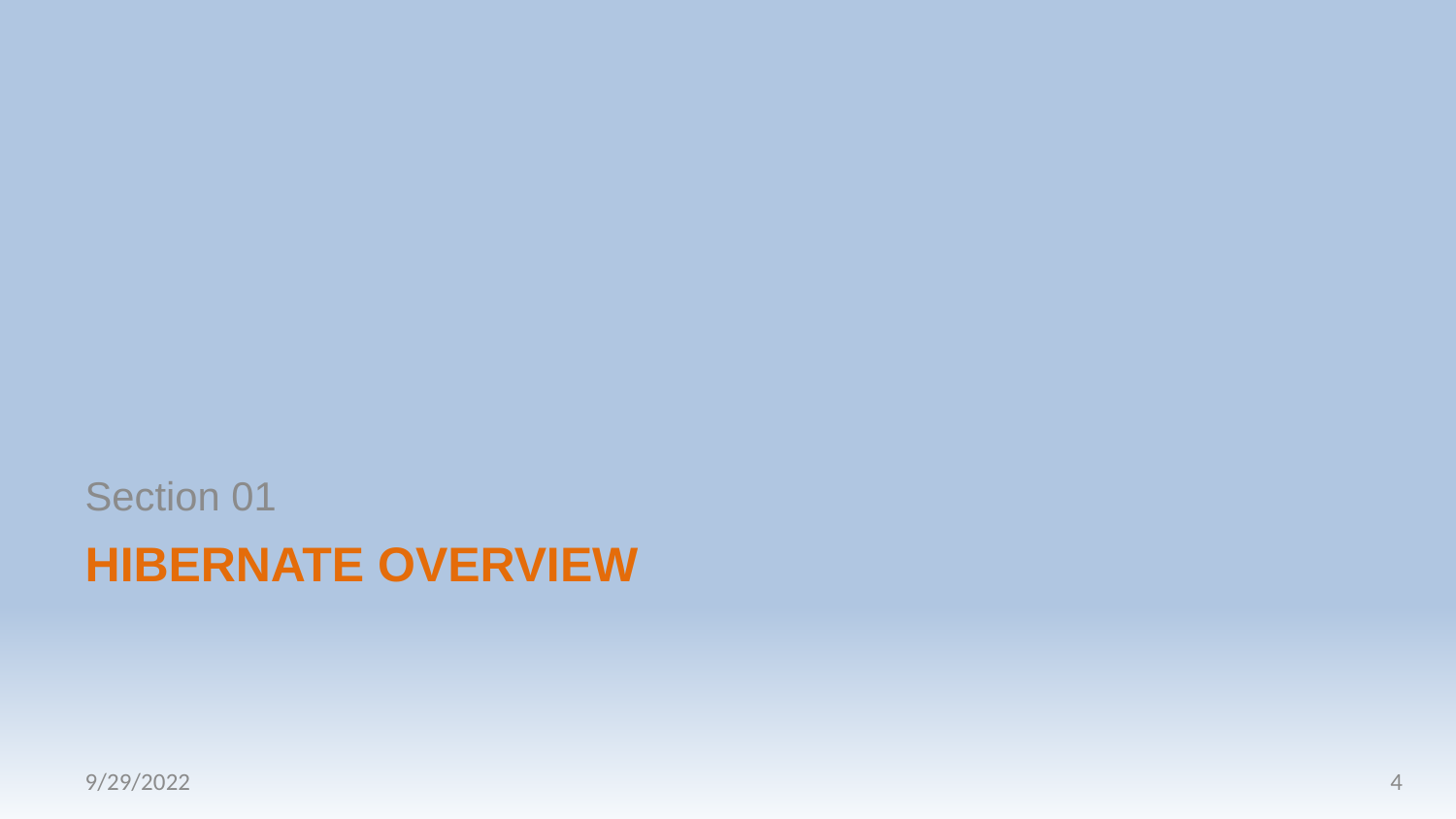

Section 01
# Hibernate overview
9/29/2022
4